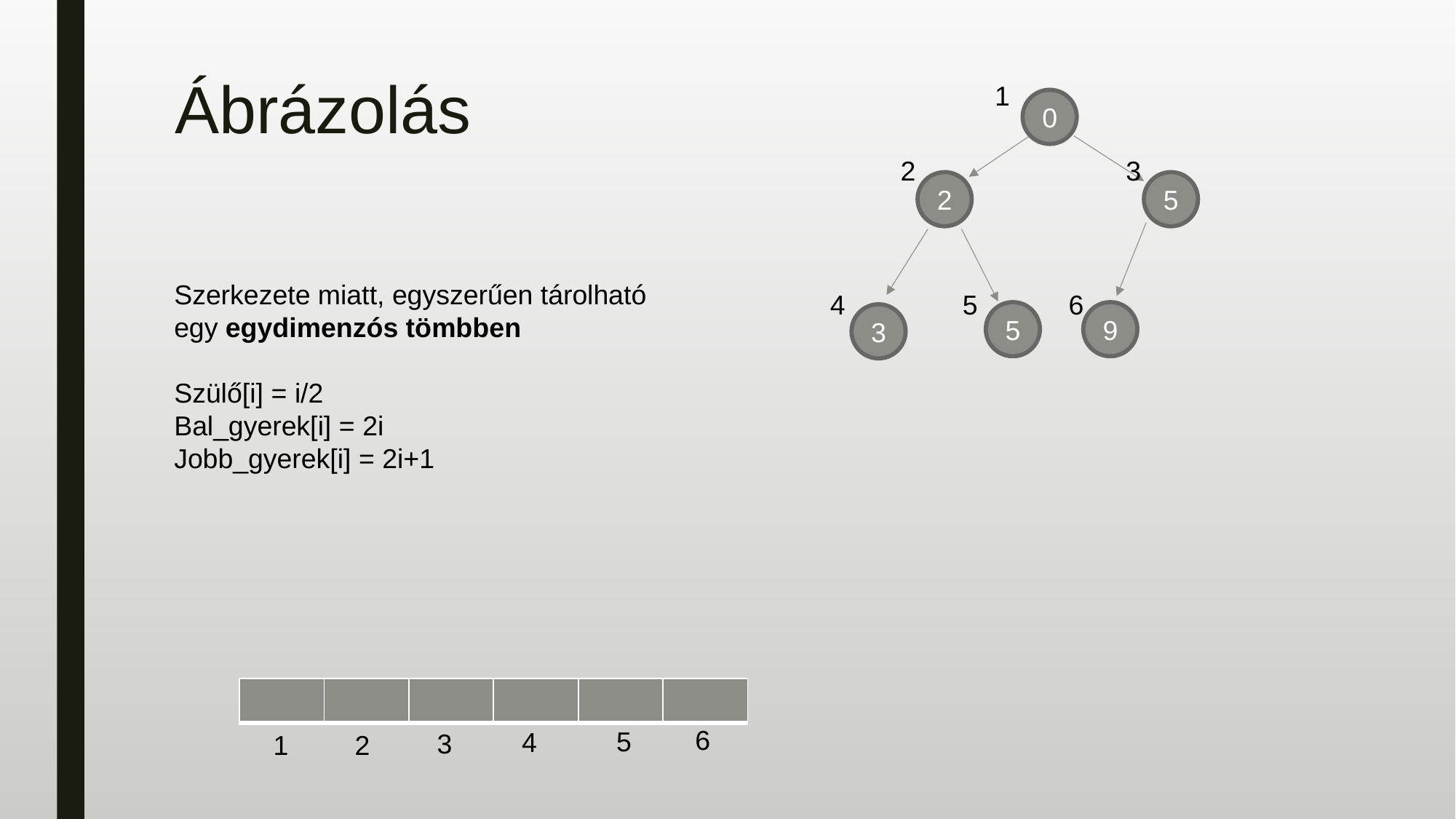

# Ábrázolás
1
0
3
2
5
2
Szerkezete miatt, egyszerűen tárolható egy egydimenzós tömbben

Szülő[i] = i/2
Bal_gyerek[i] = 2i
Jobb_gyerek[i] = 2i+1
5
6
4
9
5
3
|  |  |  |  |  |  |
| --- | --- | --- | --- | --- | --- |
6
5
4
3
2
1